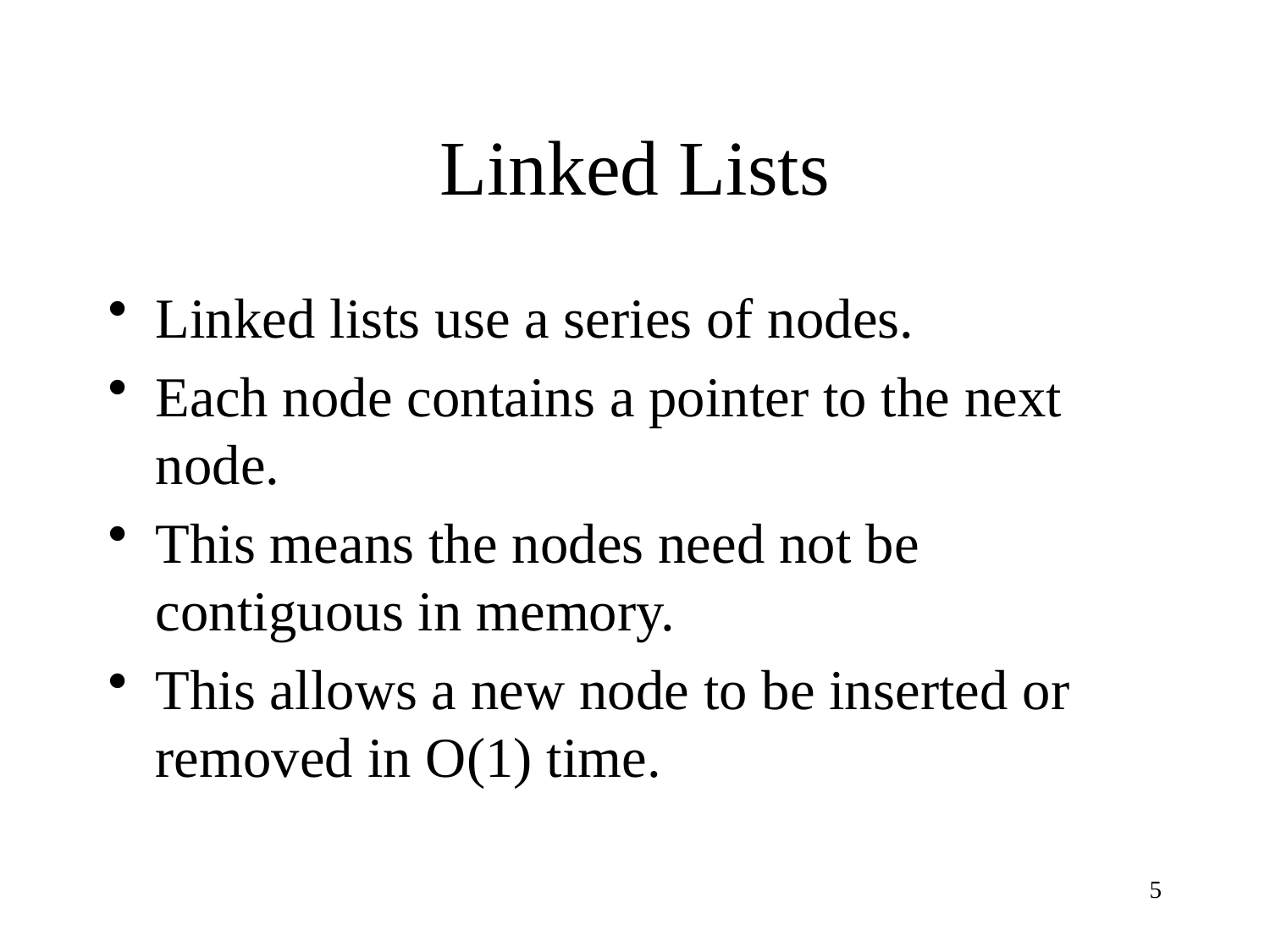

# Linked Lists
Linked lists use a series of nodes.
Each node contains a pointer to the next node.
This means the nodes need not be contiguous in memory.
This allows a new node to be inserted or removed in O(1) time.
5